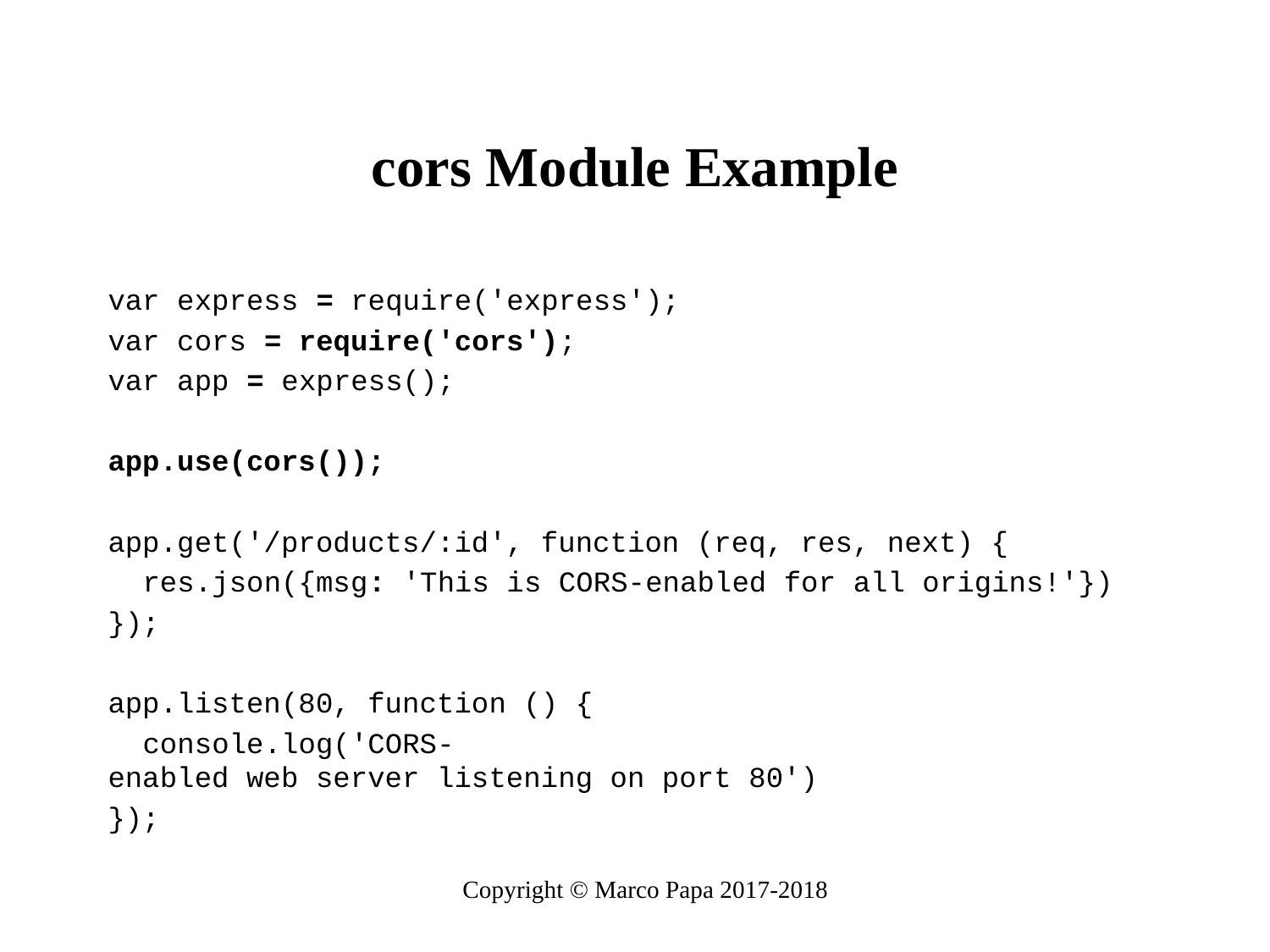

# cors Module Example
var express = require('express');
var cors = require('cors');
var app = express();

app.use(cors());

app.get('/products/:id', function (req, res, next) {
  res.json({msg: 'This is CORS-enabled for all origins!'})
});

app.listen(80, function () {
  console.log('CORS-enabled web server listening on port 80')
});
Copyright © Marco Papa 2017-2018